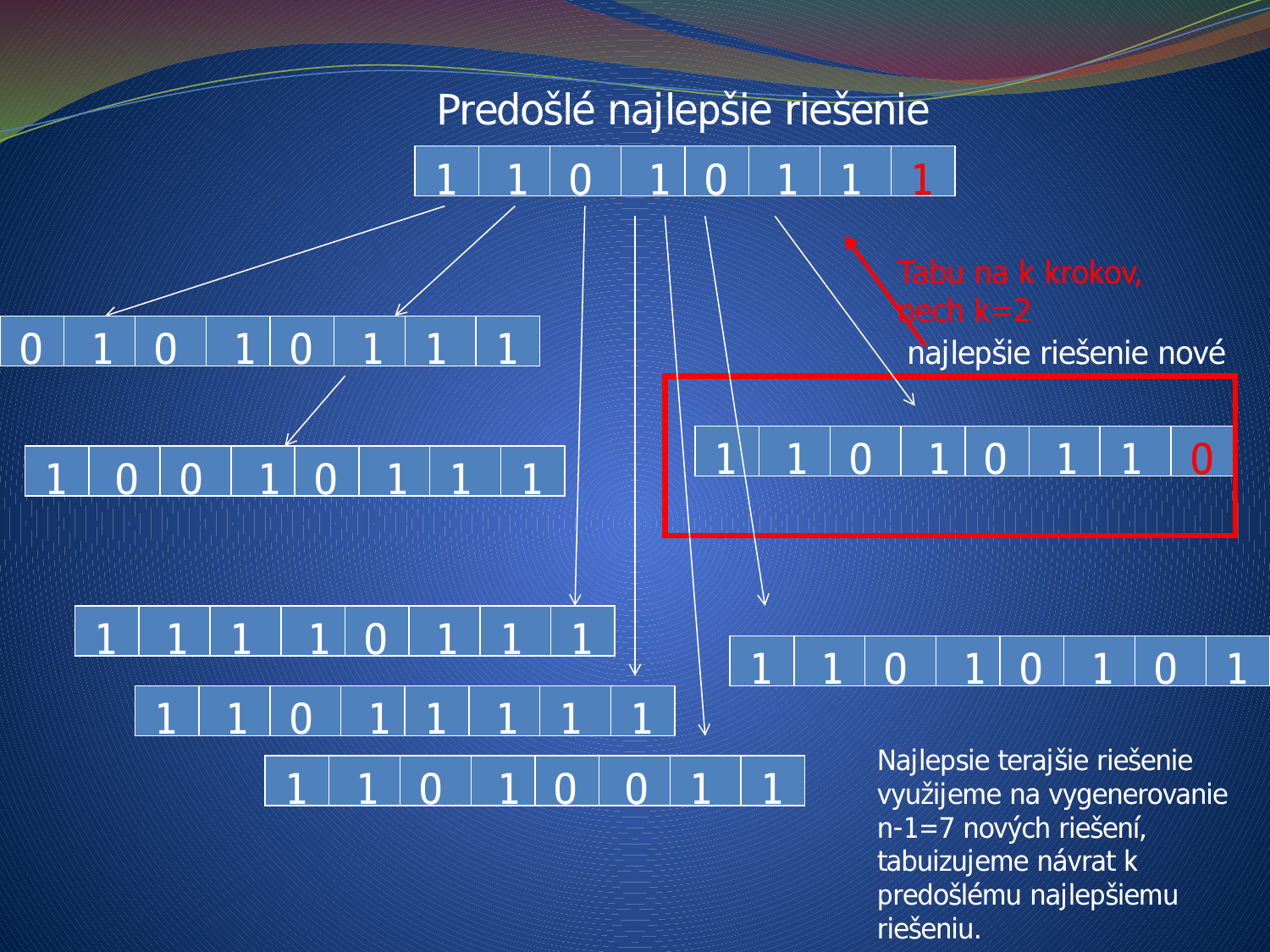

Predošlé najlepšie riešenie

1
1
0
1
0
1
1
1
Tabu na k krokov, nech k=2

0
1
0
1
0
1
1
1
najlepšie riešenie nové

1
1
0
1
0
1
1
0

1
0
0
1
0
1
1
1

1
1
1
1
0
1
1
1

1
1
0
1
0
1
0
1

1
1
0
1
1
1
1
1
Najlepsie terajšie riešenie využijeme na vygenerovanie
n-1=7 nových riešení, tabuizujeme návrat k predošlému najlepšiemu riešeniu.

1
1
0
1
0
0
1
1